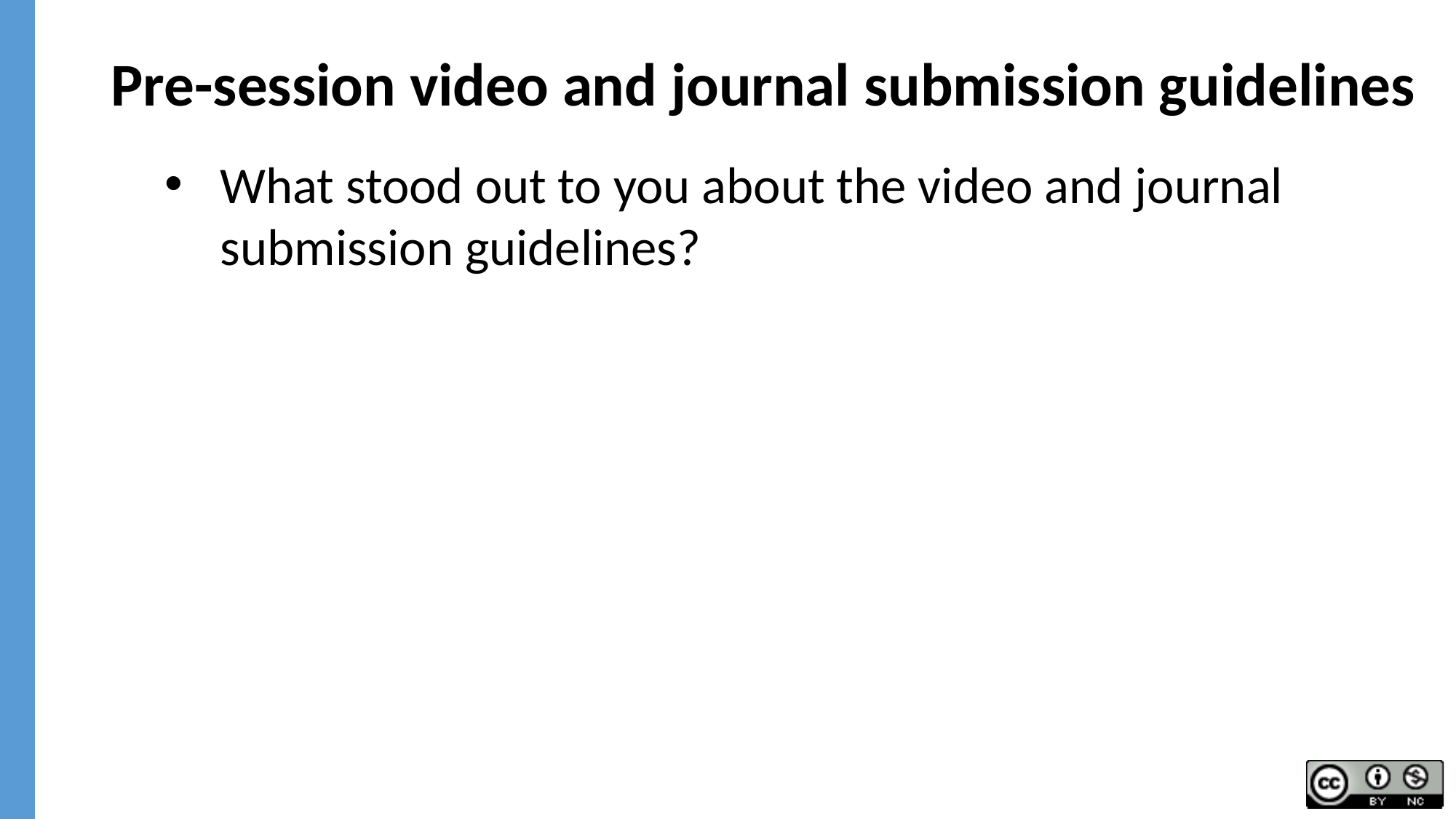

# Pre-session video and journal submission guidelines
What stood out to you about the video and journal submission guidelines?